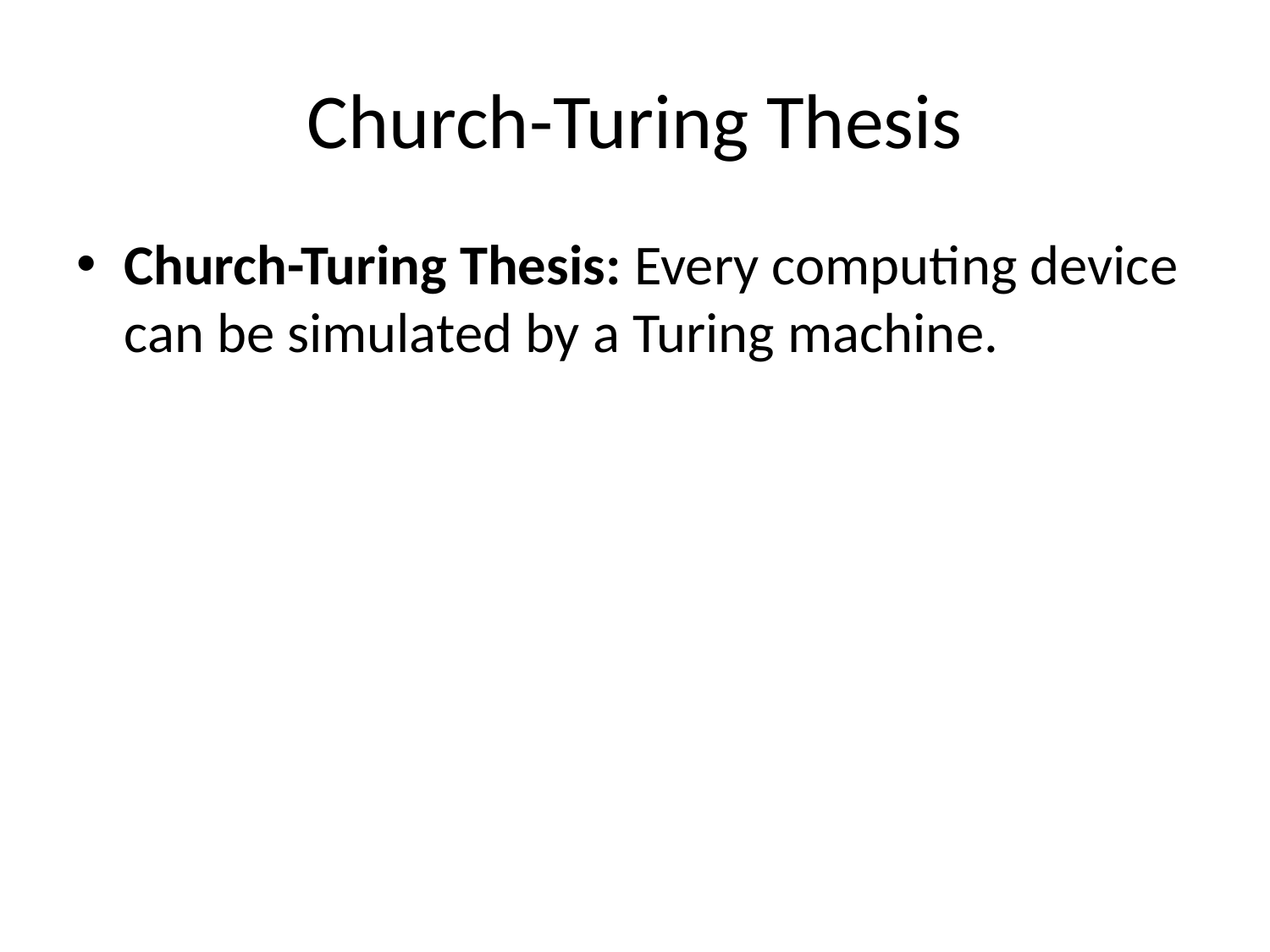

# Church-Turing Thesis
Church-Turing Thesis: Every computing device can be simulated by a Turing machine.